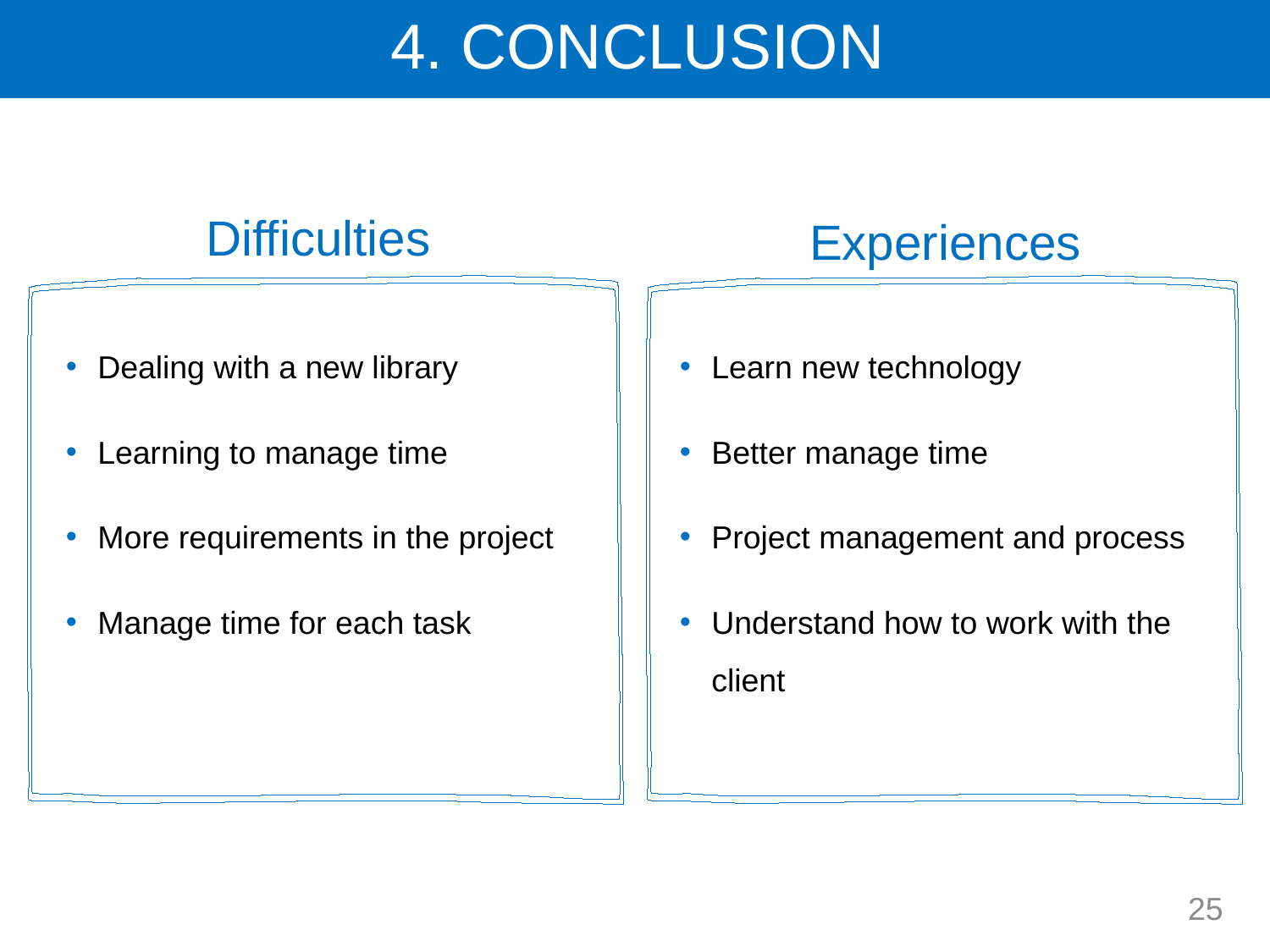

4. CONCLUSION
Difficulties
Experiences

Learn new technology
Better manage time
Project management and process
Understand how to work with the client
Dealing with a new library
Learning to manage time
More requirements in the project
Manage time for each task

25